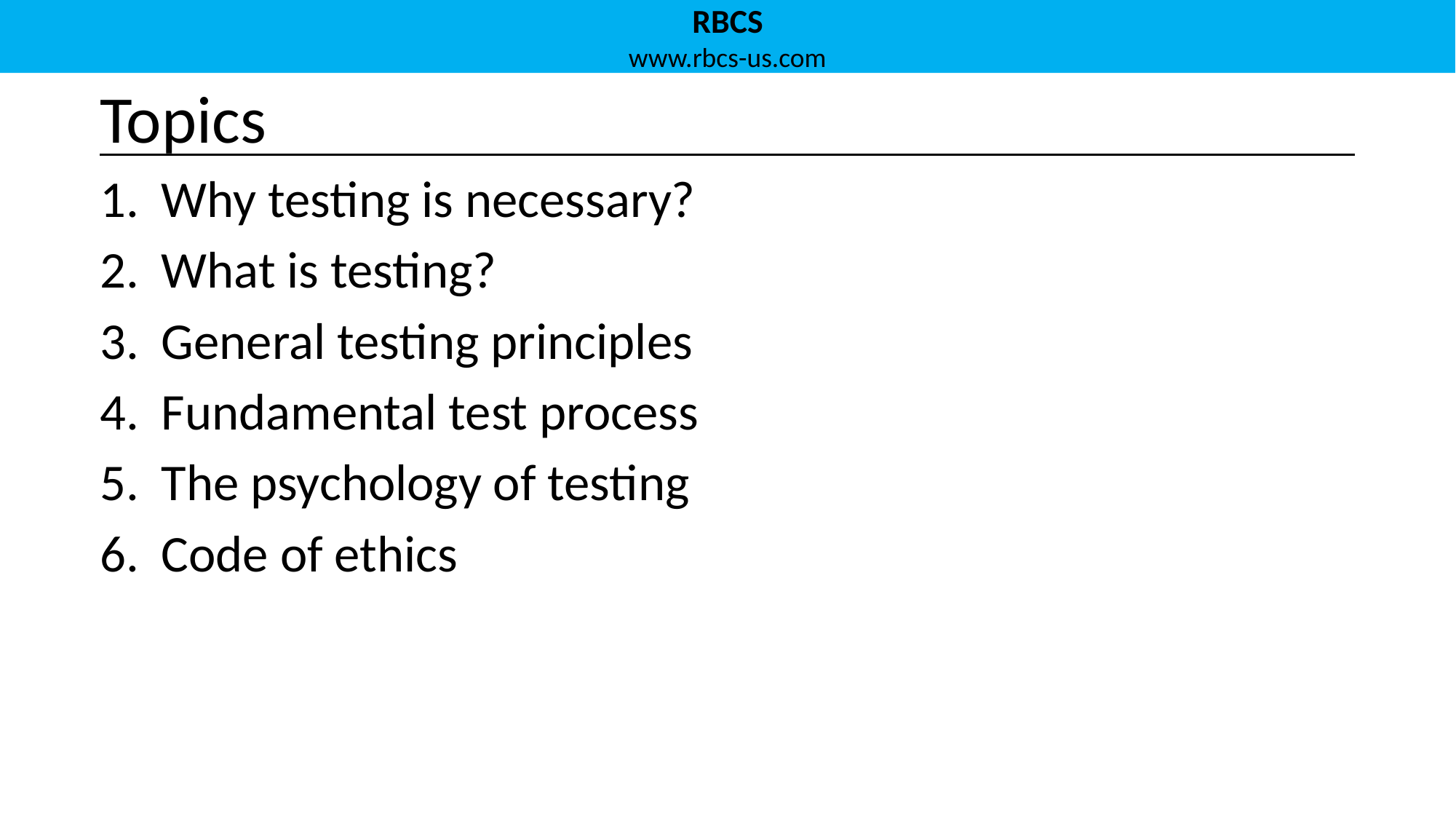

# Topics
Why testing is necessary?
What is testing?
General testing principles
Fundamental test process
The psychology of testing
Code of ethics